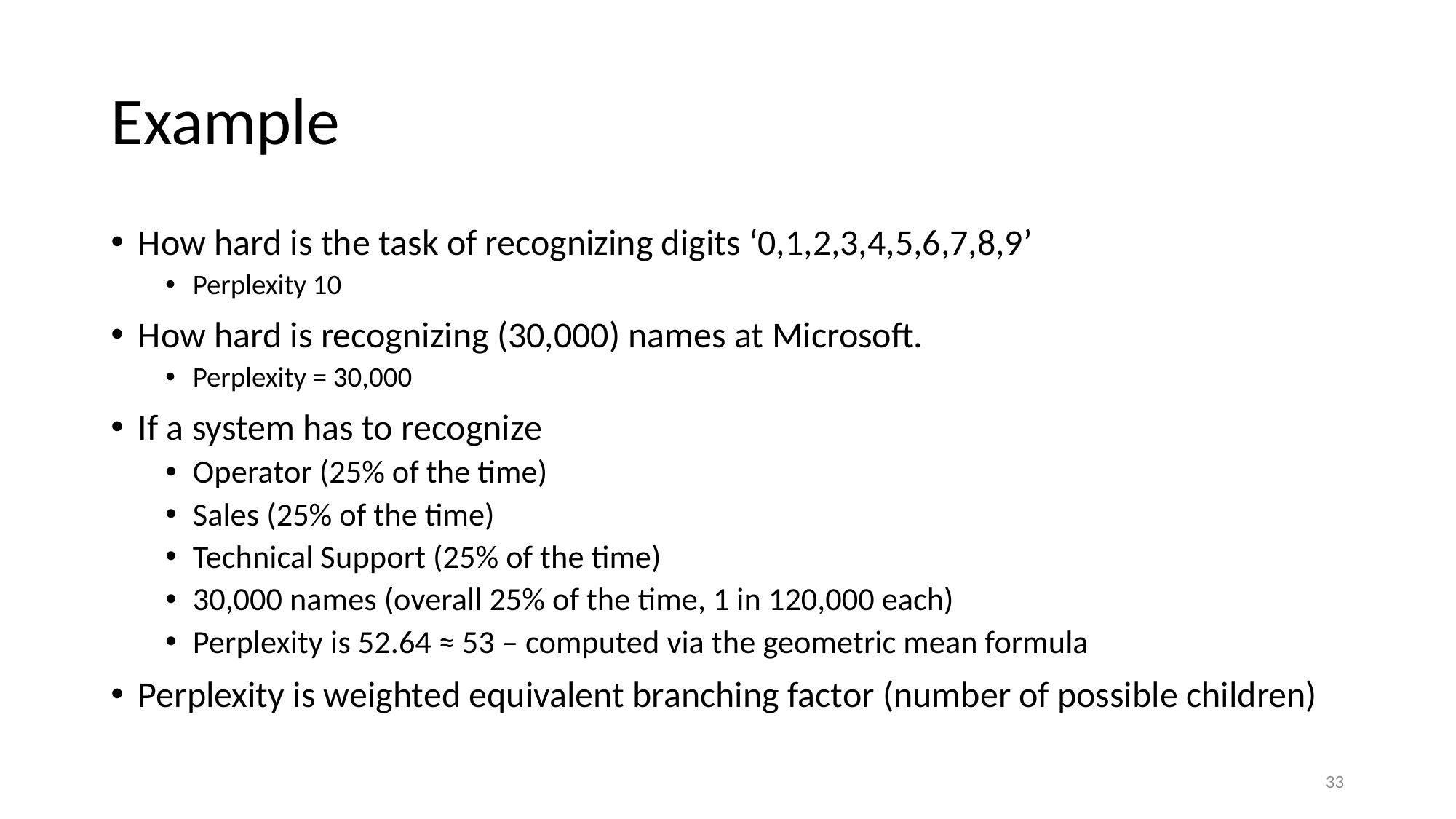

# Example
How hard is the task of recognizing digits ‘0,1,2,3,4,5,6,7,8,9’
Perplexity 10
How hard is recognizing (30,000) names at Microsoft.
Perplexity = 30,000
If a system has to recognize
Operator (25% of the time)
Sales (25% of the time)
Technical Support (25% of the time)
30,000 names (overall 25% of the time, 1 in 120,000 each)
Perplexity is 52.64 ≈ 53 – computed via the geometric mean formula
Perplexity is weighted equivalent branching factor (number of possible children)

33